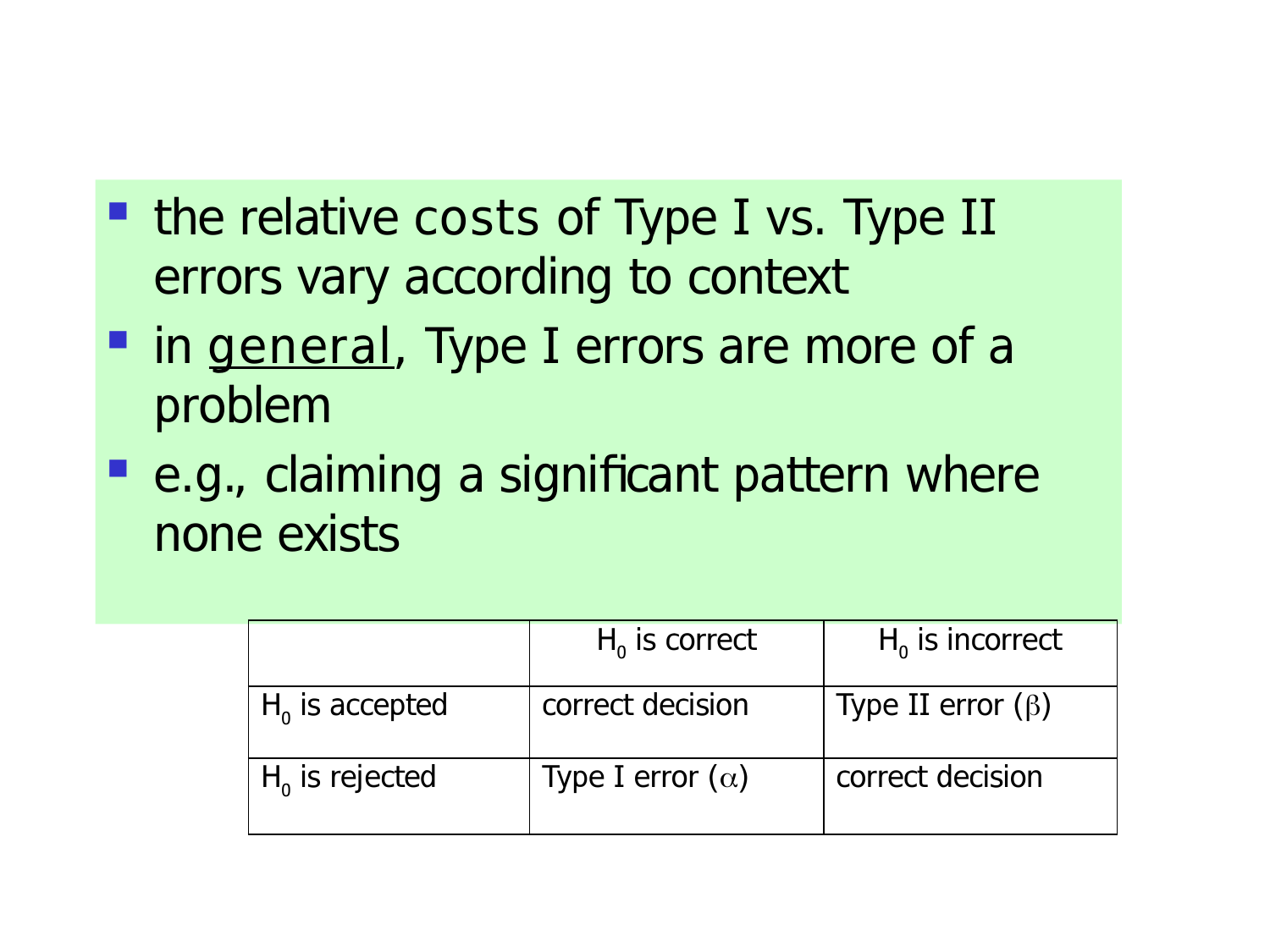

the relative costs of Type I vs. Type II errors vary according to context
in general, Type I errors are more of a problem
e.g., claiming a significant pattern where none exists

|  | H0 is correct | H0 is incorrect |
| --- | --- | --- |
| H0 is accepted | correct decision | Type II error (β) |
| H0 is rejected | Type I error (α) | correct decision |